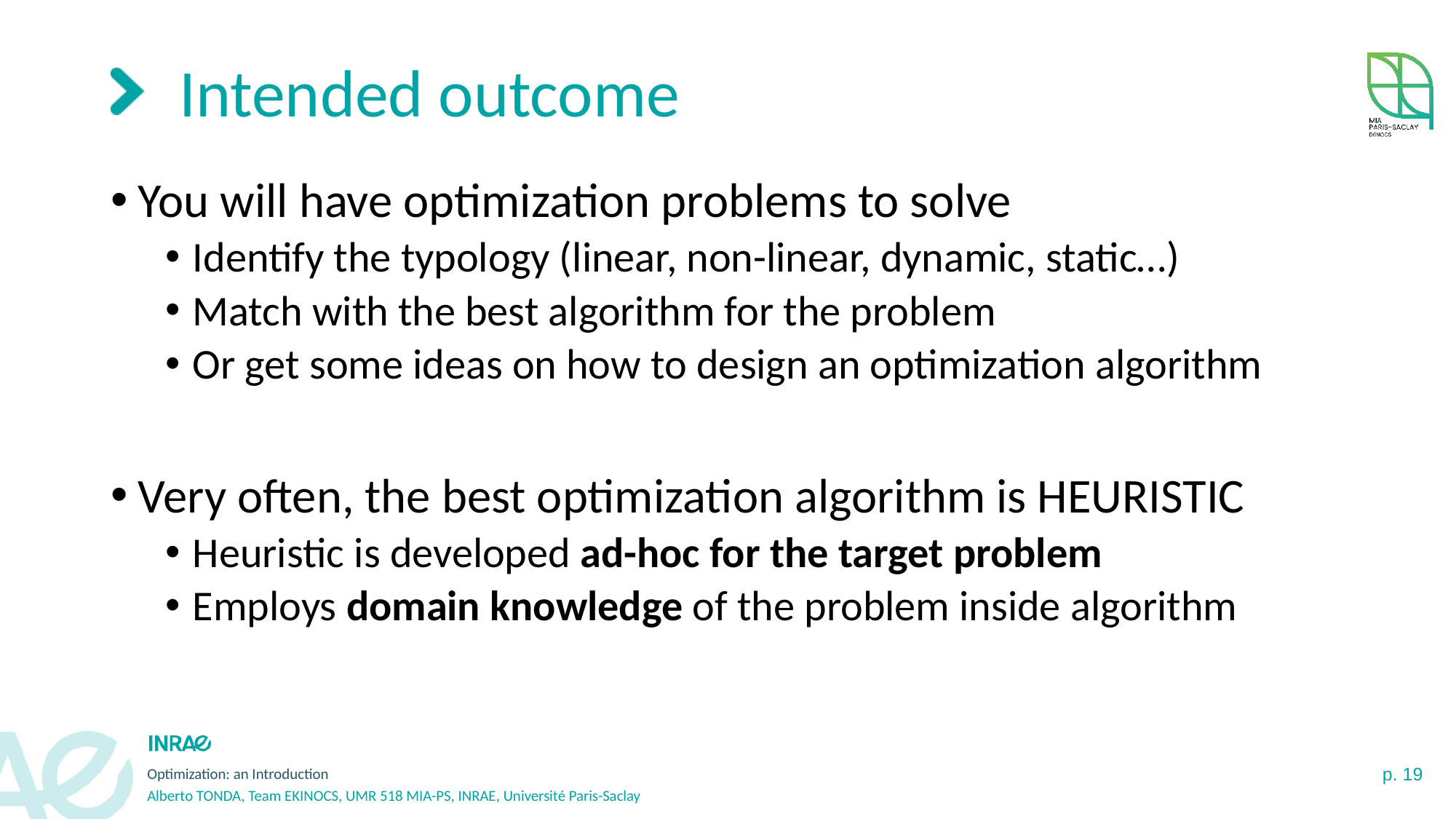

# Intended outcome
You will have optimization problems to solve
Identify the typology (linear, non-linear, dynamic, static…)
Match with the best algorithm for the problem
Or get some ideas on how to design an optimization algorithm

Very often, the best optimization algorithm is HEURISTIC
Heuristic is developed ad-hoc for the target problem
Employs domain knowledge of the problem inside algorithm